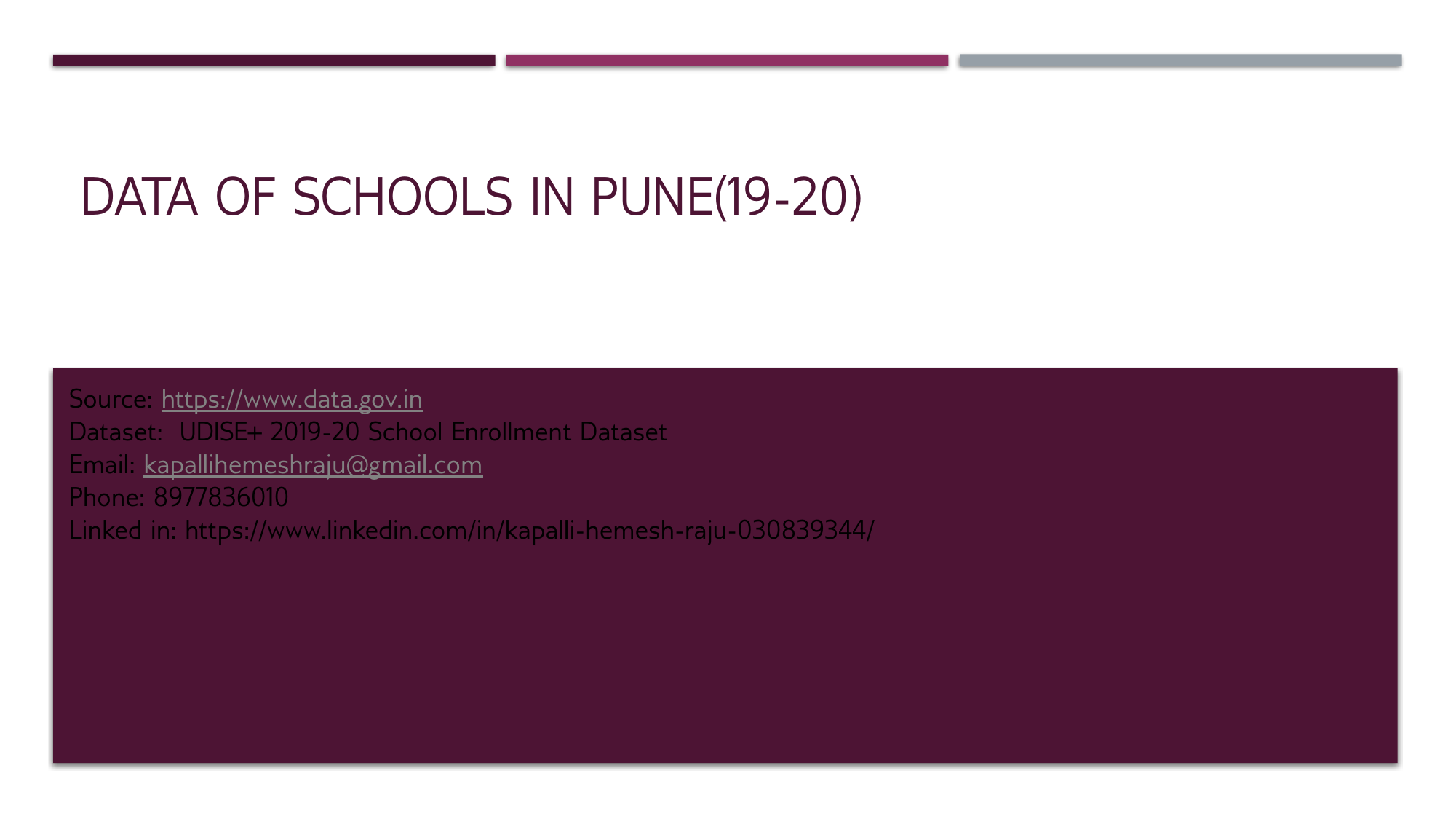

# DATA OF SCHOOLS IN PUNE(19-20)
Source: https://www.data.gov.in
Dataset:  UDISE+ 2019-20 School Enrollment Dataset
Email: kapallihemeshraju@gmail.com
Phone: 8977836010
Linked in: https://www.linkedin.com/in/kapalli-hemesh-raju-030839344/